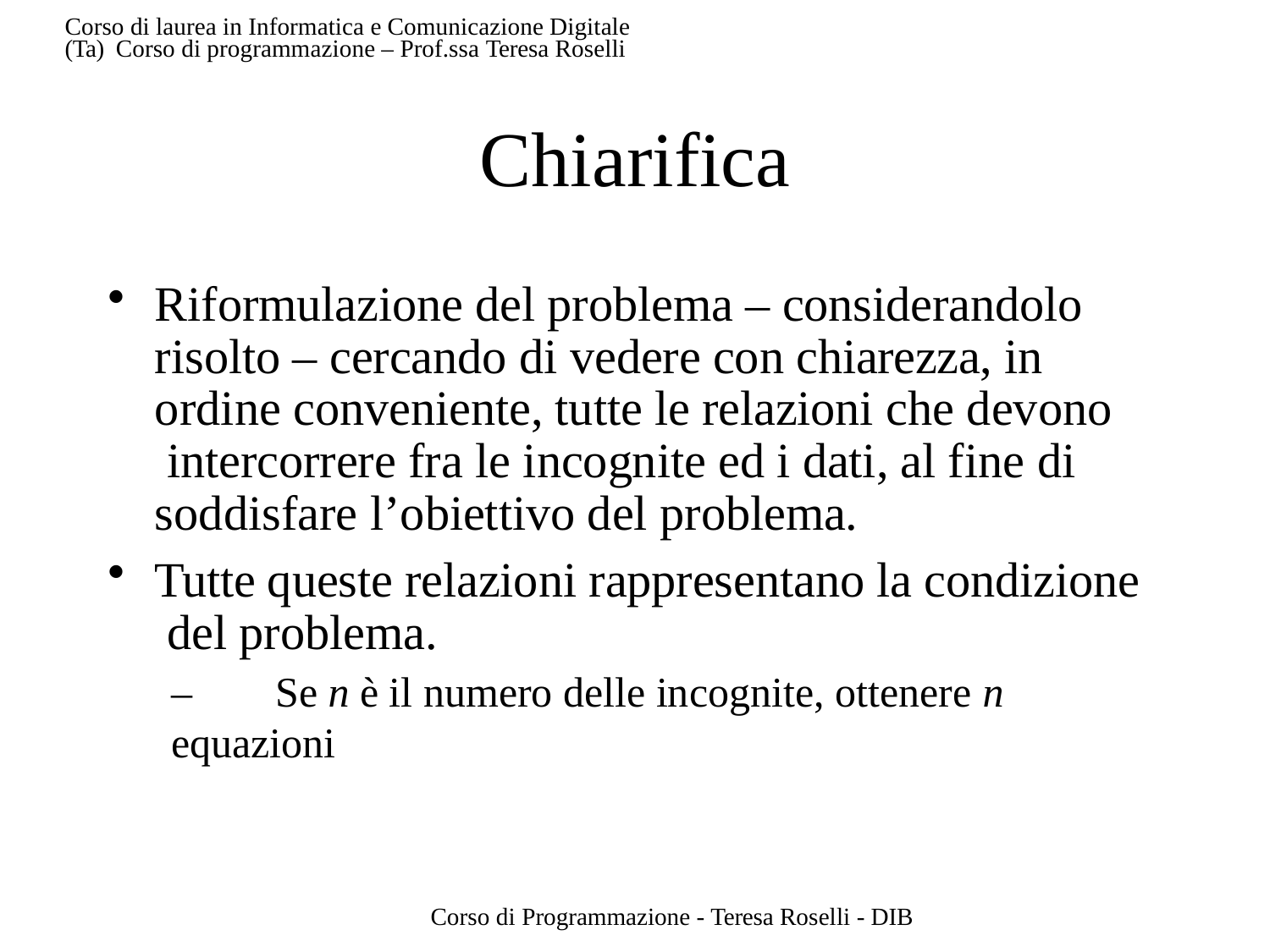

Corso di laurea in Informatica e Comunicazione Digitale (Ta)  Corso di programmazione – Prof.ssa Teresa Roselli
# Chiarifica
Riformulazione del problema – considerandolo  risolto – cercando di vedere con chiarezza, in  ordine conveniente, tutte le relazioni che devono  intercorrere fra le incognite ed i dati, al fine di  soddisfare l’obiettivo del problema.
Tutte queste relazioni rappresentano la condizione  del problema.
–	Se n è il numero delle incognite, ottenere n equazioni
Corso di Programmazione - Teresa Roselli - DIB